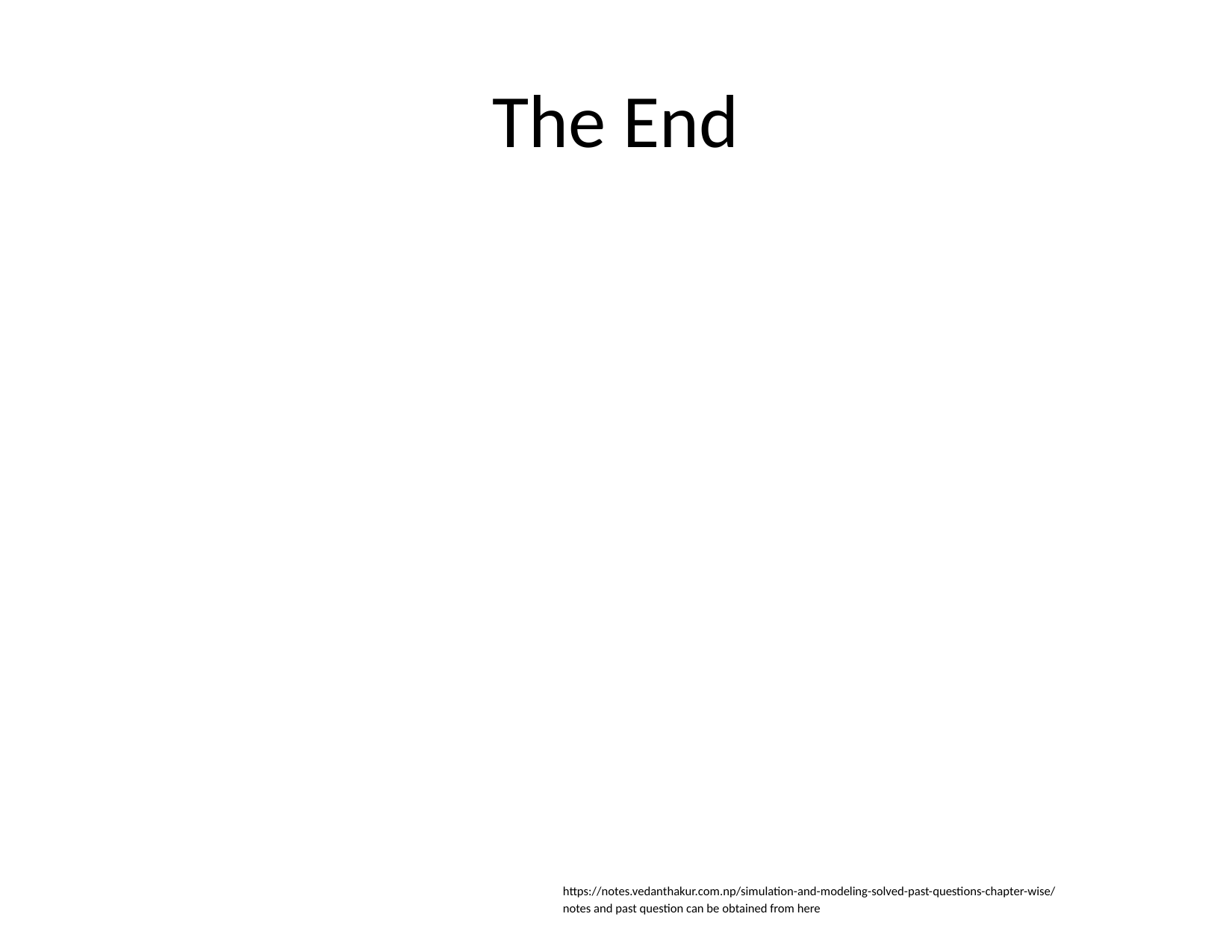

# The End
https://notes.vedanthakur.com.np/simulation-and-modeling-solved-past-questions-chapter-wise/
notes and past question can be obtained from here